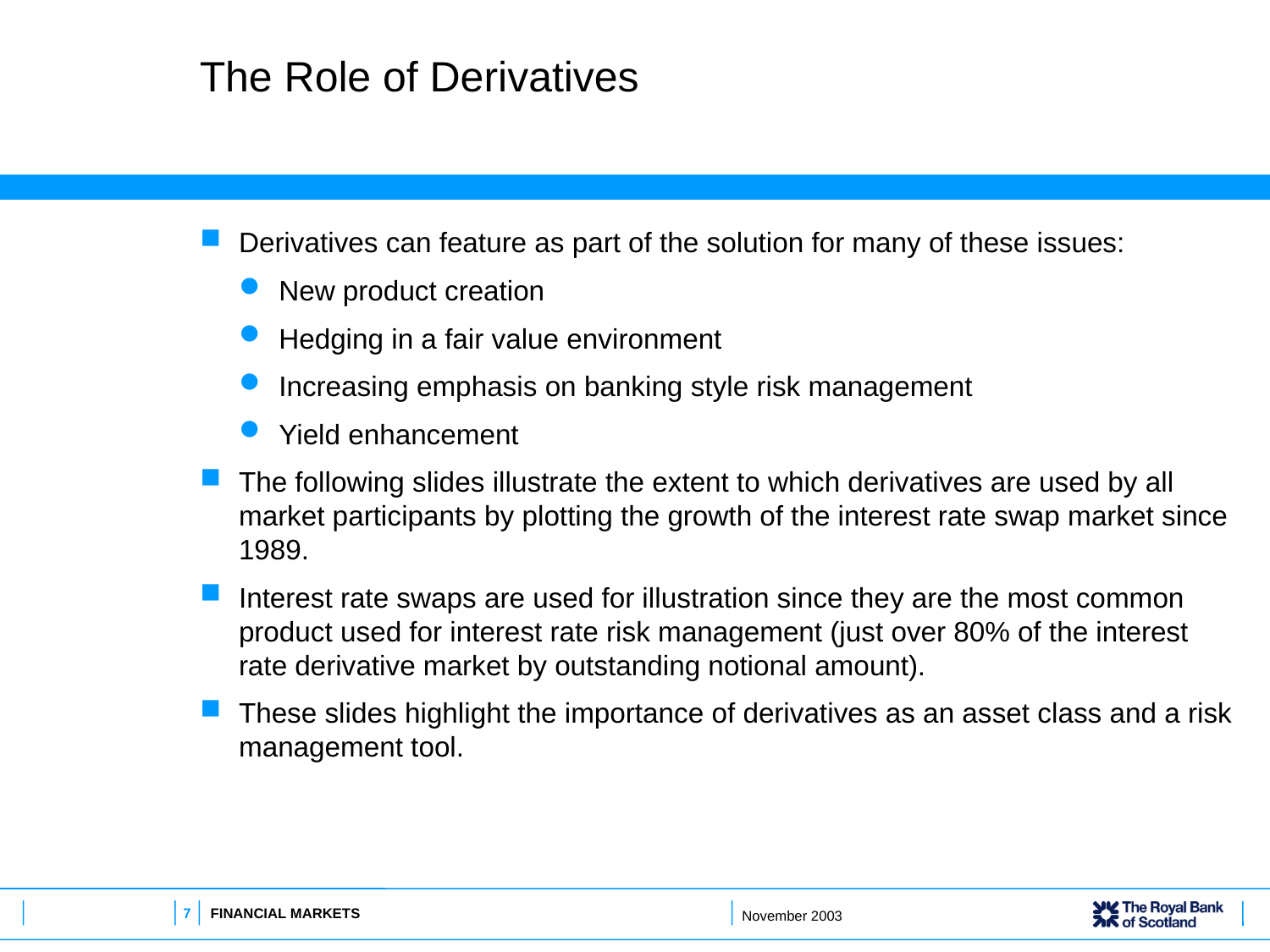

# The Role of Derivatives
Derivatives can feature as part of the solution for many of these issues:
New product creation
Hedging in a fair value environment
Increasing emphasis on banking style risk management
Yield enhancement
The following slides illustrate the extent to which derivatives are used by all market participants by plotting the growth of the interest rate swap market since 1989.
Interest rate swaps are used for illustration since they are the most common product used for interest rate risk management (just over 80% of the interest rate derivative market by outstanding notional amount).
These slides highlight the importance of derivatives as an asset class and a risk management tool.
7
FINANCIAL MARKETS
November 2003